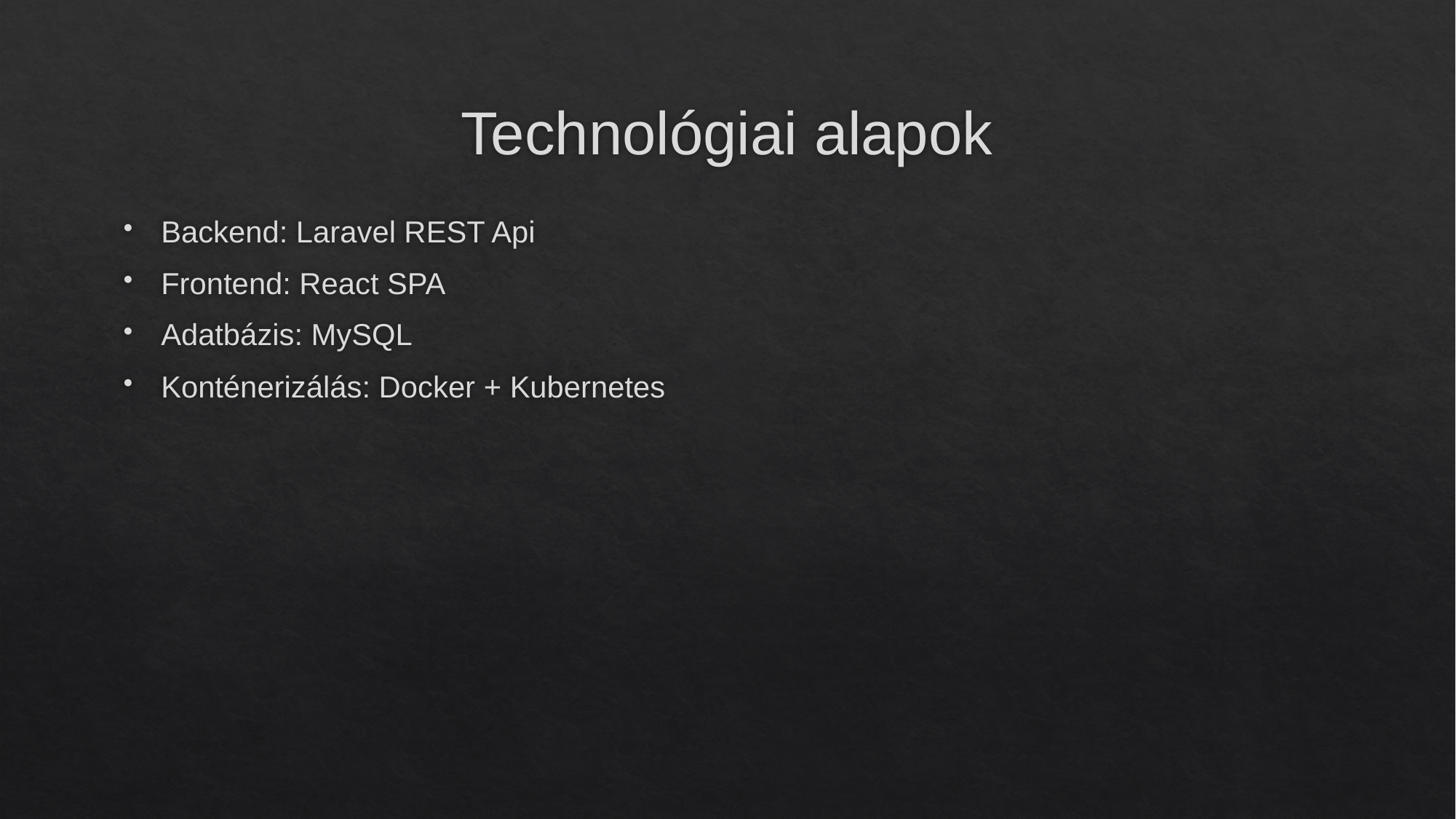

# Technológiai alapok
Backend: Laravel REST Api
Frontend: React SPA
Adatbázis: MySQL
Konténerizálás: Docker + Kubernetes